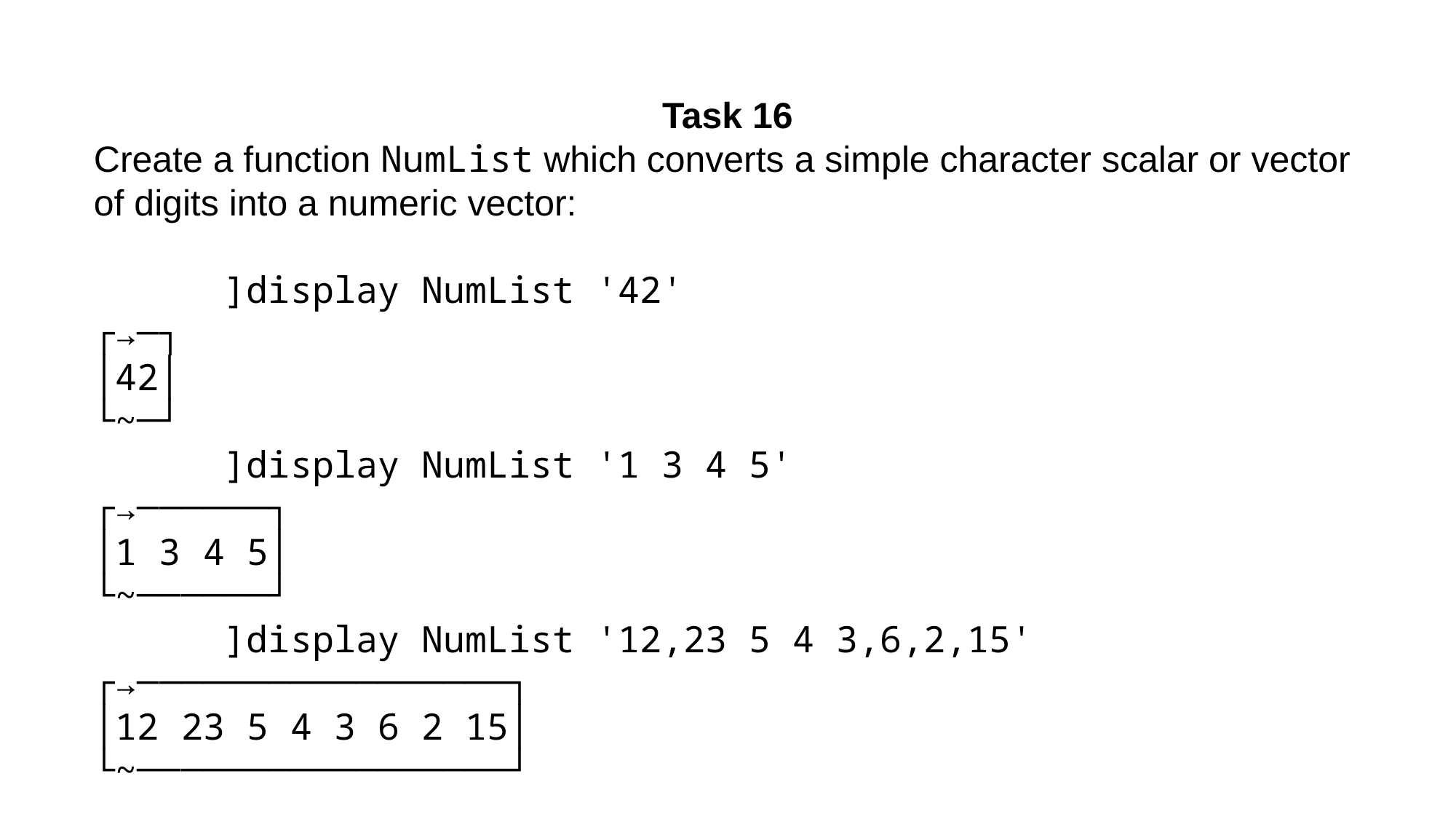

Task 16
Create a function NumList which converts a simple character scalar or vector of digits into a numeric vector:

      ]display NumList '42'
┌→─┐
│42│
└~─┘
      ]display NumList '1 3 4 5'
┌→──────┐
│1 3 4 5│
└~──────┘
      ]display NumList '12,23 5 4 3,6,2,15'
┌→─────────────────┐
│12 23 5 4 3 6 2 15│
└~─────────────────┘